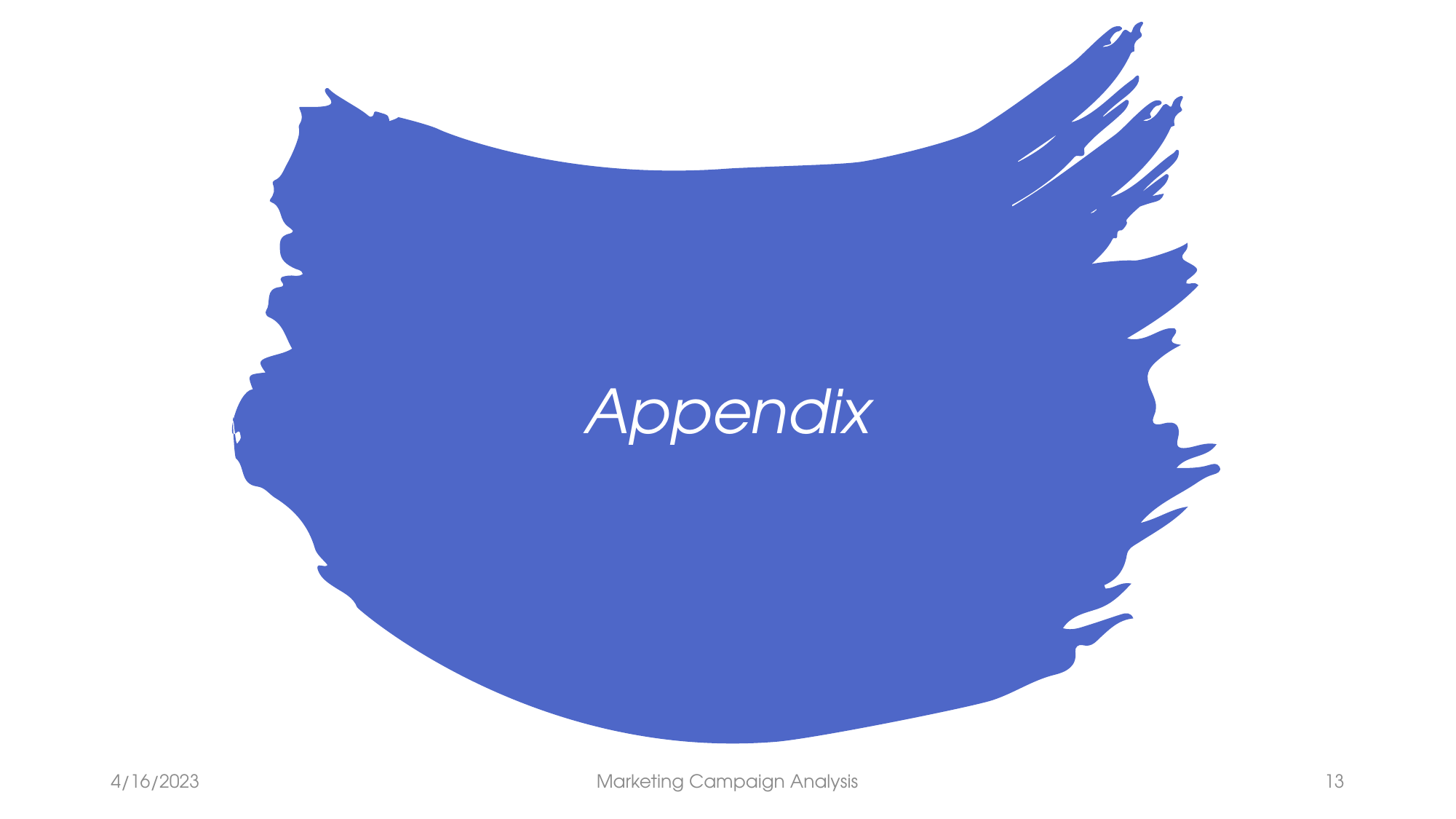

# Appendix
4/16/2023
Marketing Campaign Analysis
13